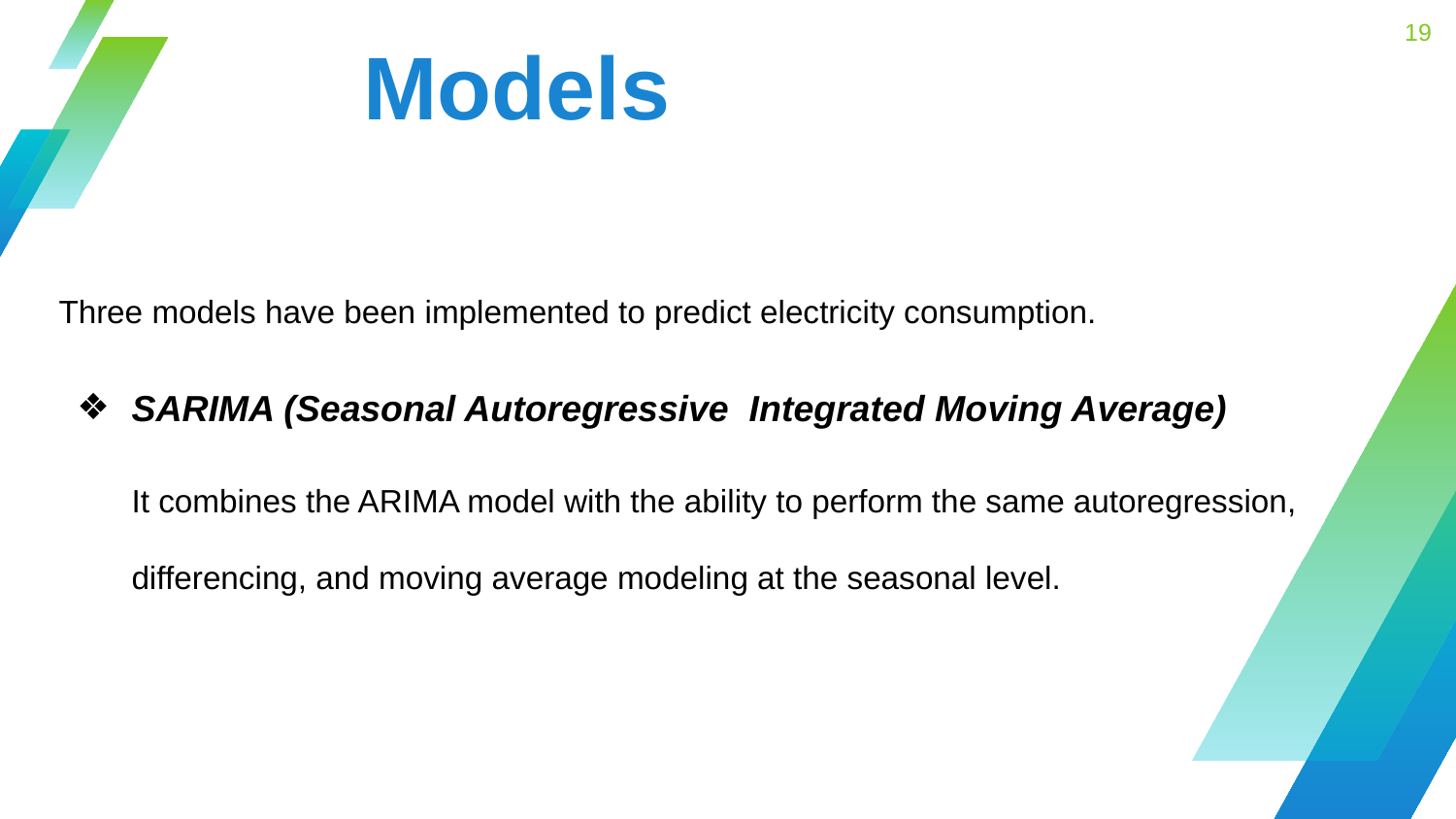

19
Models

Three models have been implemented to predict electricity consumption.
SARIMA (Seasonal Autoregressive  Integrated Moving Average)
It combines the ARIMA model with the ability to perform the same autoregression, differencing, and moving average modeling at the seasonal level.